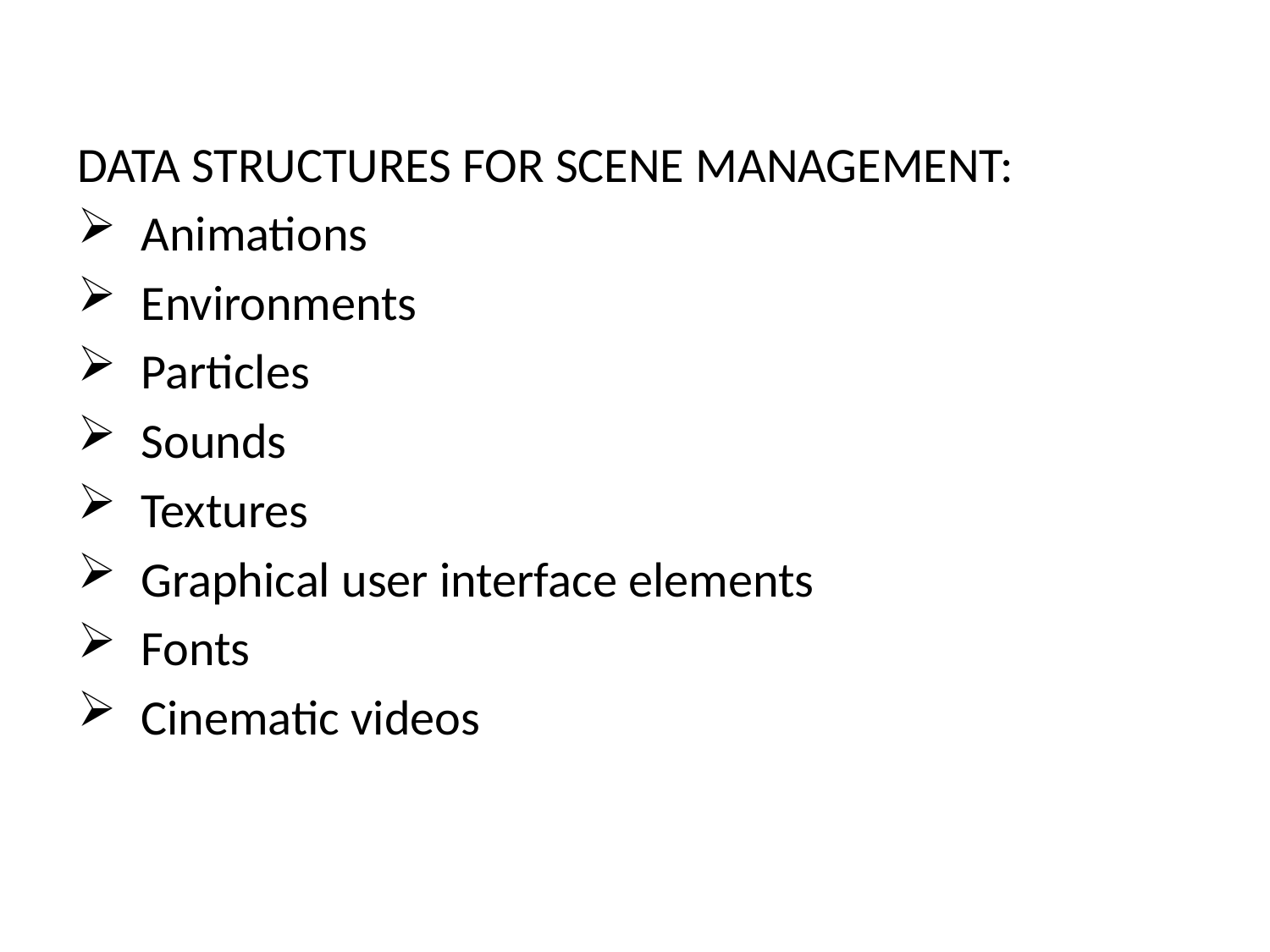

DATA STRUCTURES FOR SCENE MANAGEMENT:
Animations
Environments
Particles
Sounds
Textures
Graphical user interface elements
Fonts
Cinematic videos
# Data Structures and Algorithms for Game Programming